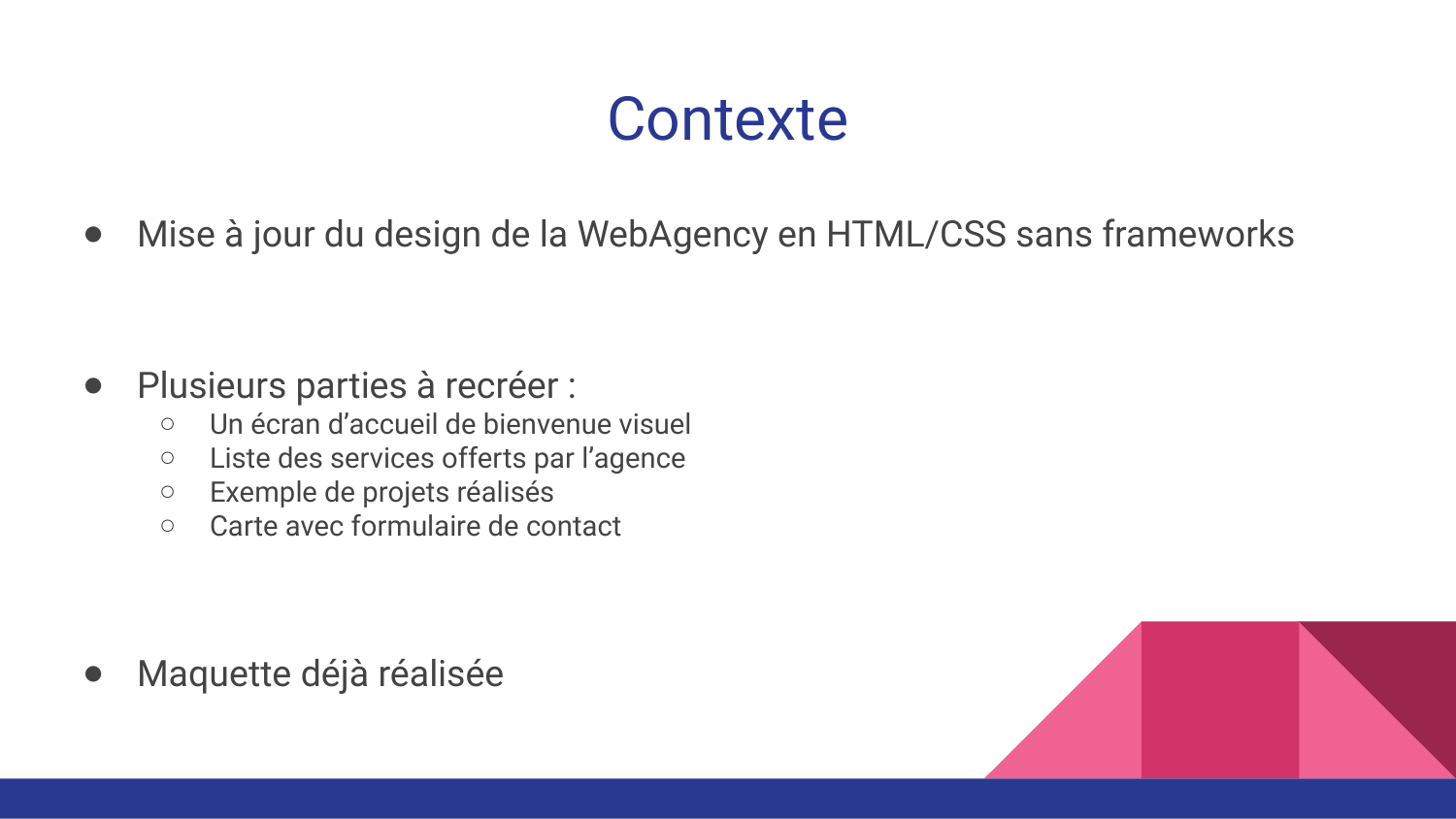

# Contexte
Mise à jour du design de la WebAgency en HTML/CSS sans frameworks

Plusieurs parties à recréer :
Un écran d’accueil de bienvenue visuel
Liste des services offerts par l’agence
Exemple de projets réalisés
Carte avec formulaire de contact

Maquette déjà réalisée